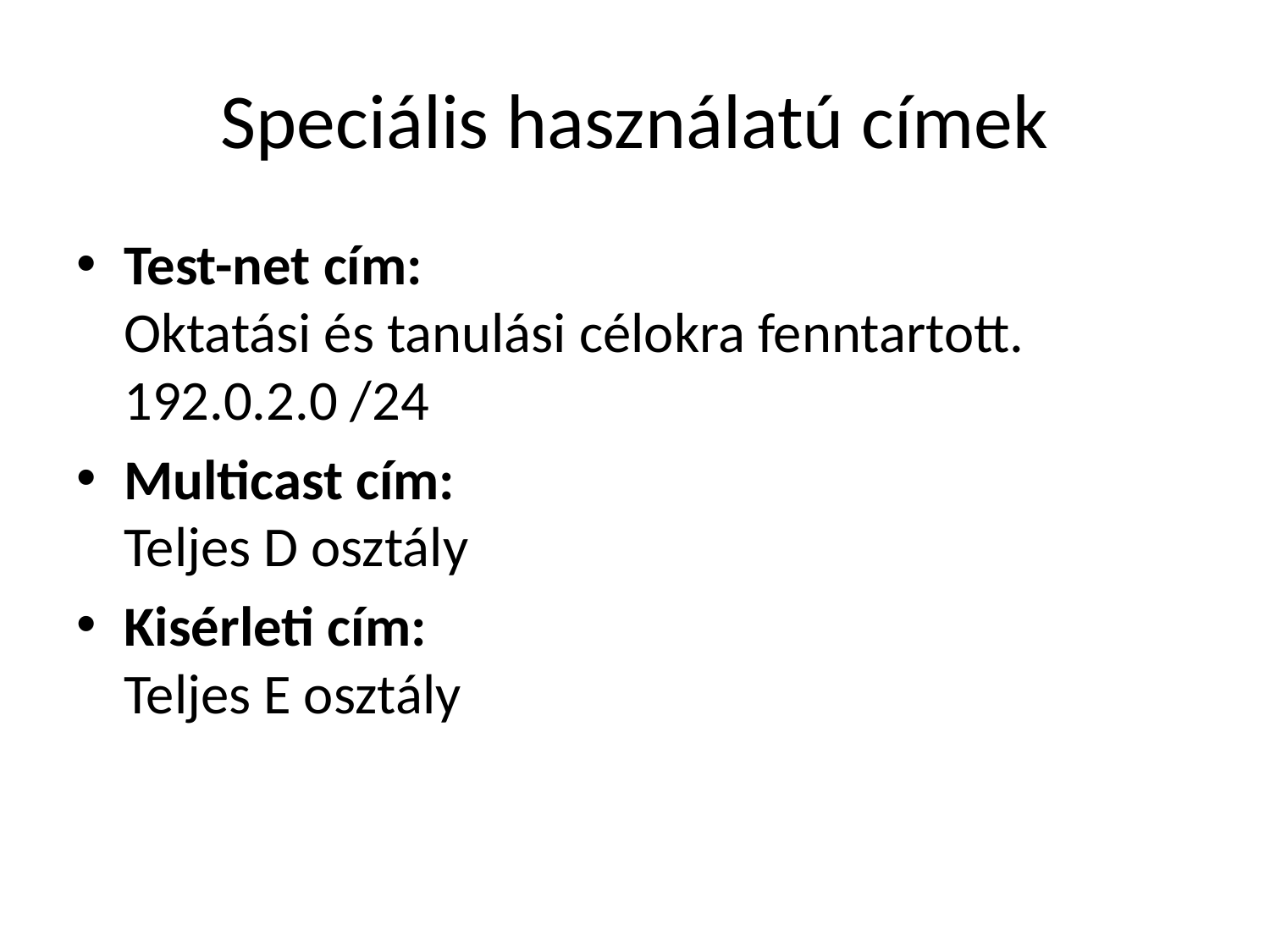

# Speciális használatú címek
Test-net cím:
Oktatási és tanulási célokra fenntartott.
192.0.2.0 /24
Multicast cím:
Teljes D osztály
Kisérleti cím:
Teljes E osztály